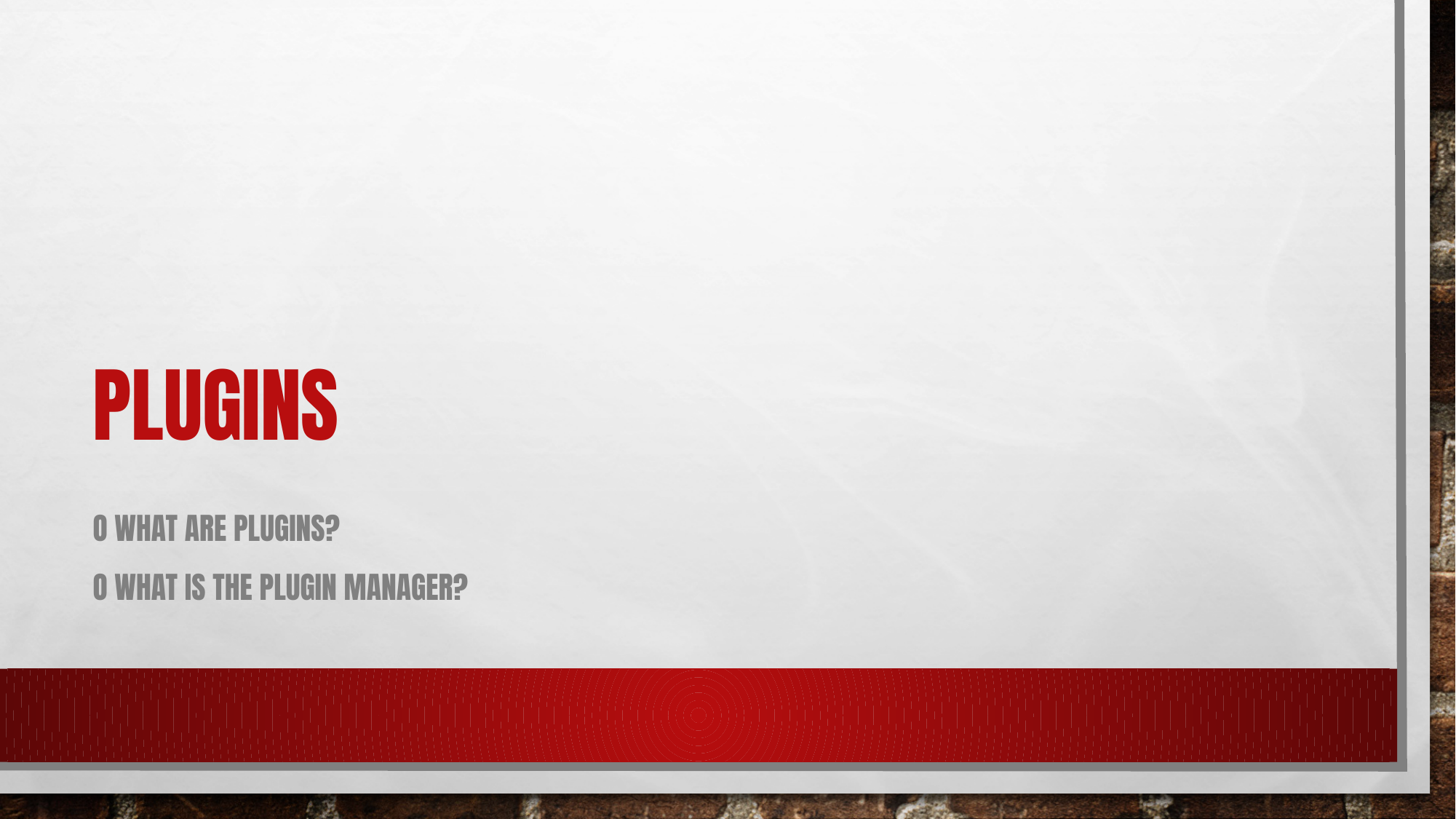

# Plugins

o What are plugins?
o What is the plugin manager?